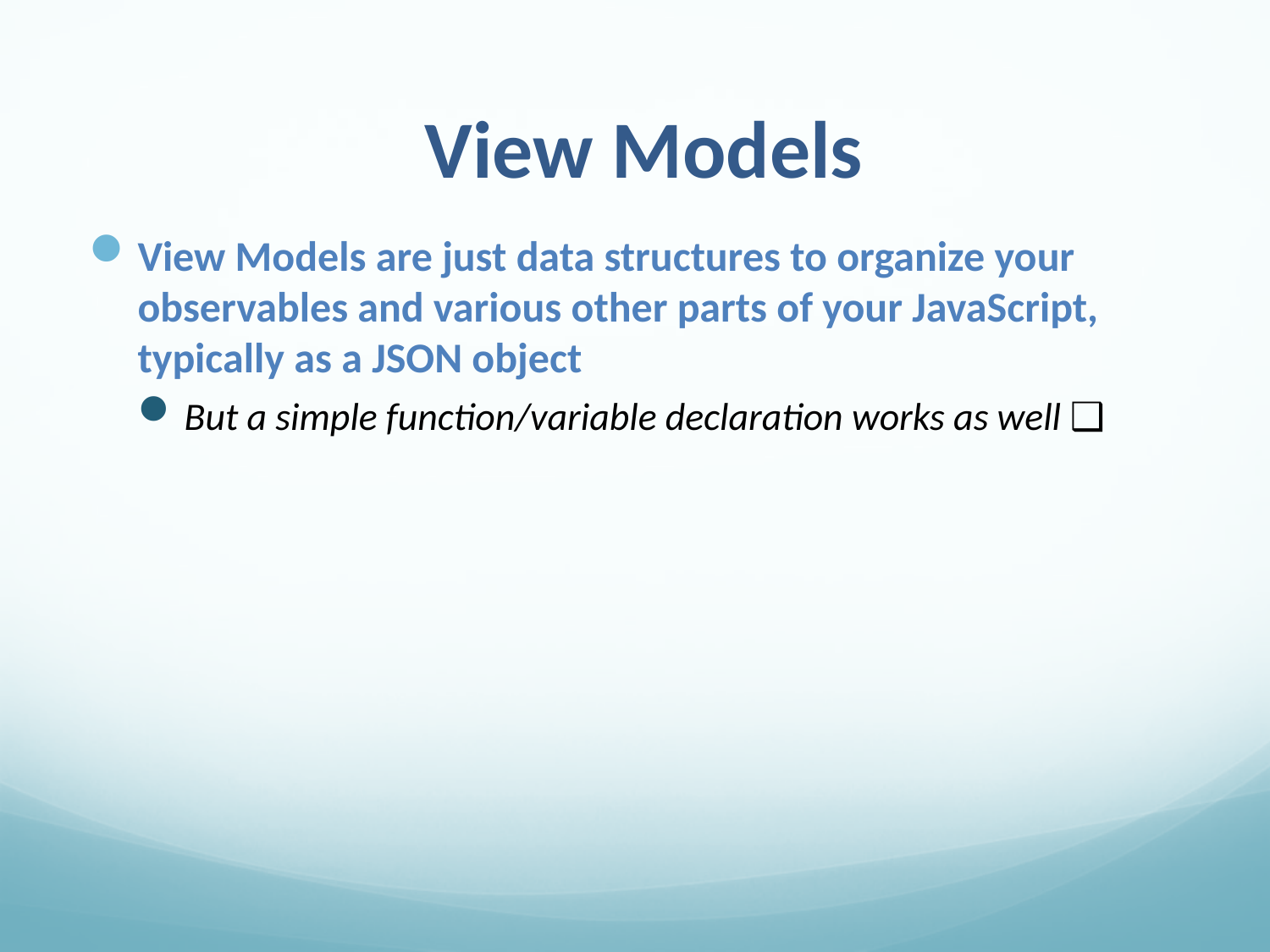

# View Models
View Models are just data structures to organize your observables and various other parts of your JavaScript, typically as a JSON object
But a simple function/variable declaration works as well ❑